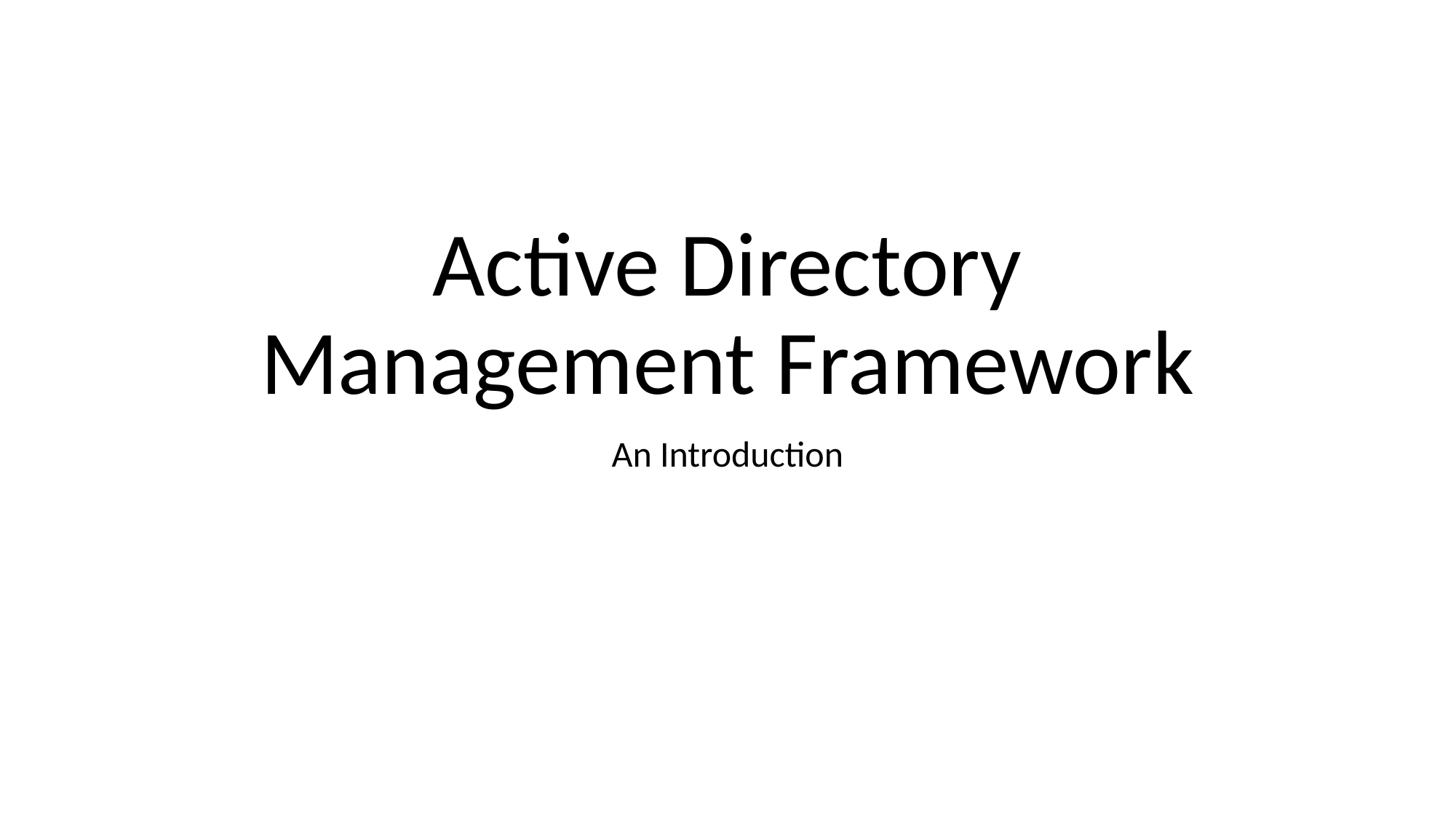

# Active Directory Management Framework
An Introduction